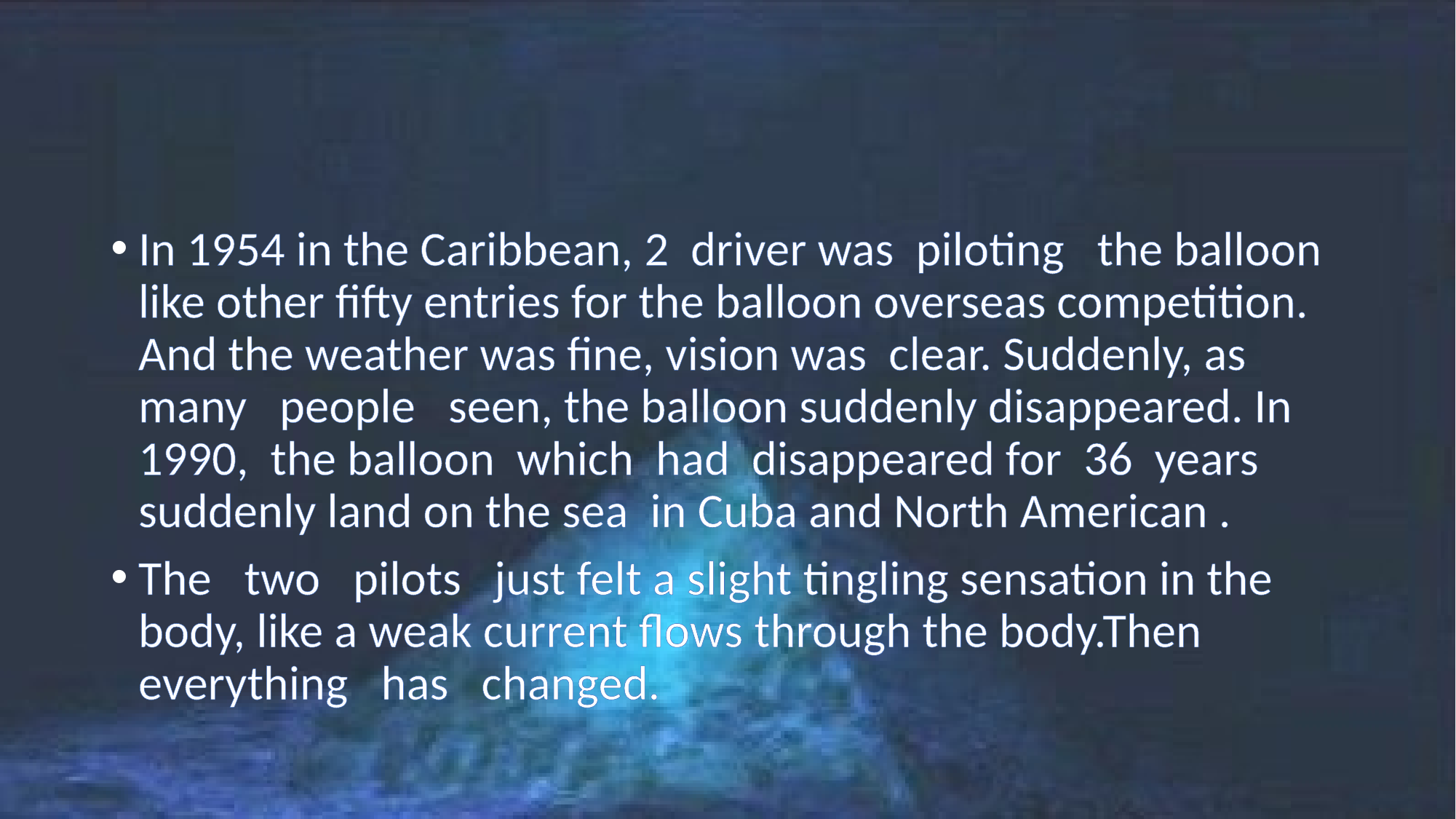

#
In 1954 in the Caribbean, 2  driver was  piloting   the balloon like other fifty entries for the balloon overseas competition. And the weather was fine, vision was  clear. Suddenly, as   many   people   seen, the balloon suddenly disappeared. In 1990,  the balloon  which  had  disappeared for  36  years suddenly land on the sea  in Cuba and North American .
The   two   pilots   just felt a slight tingling sensation in the body, like a weak current flows through the body.Then   everything   has   changed.